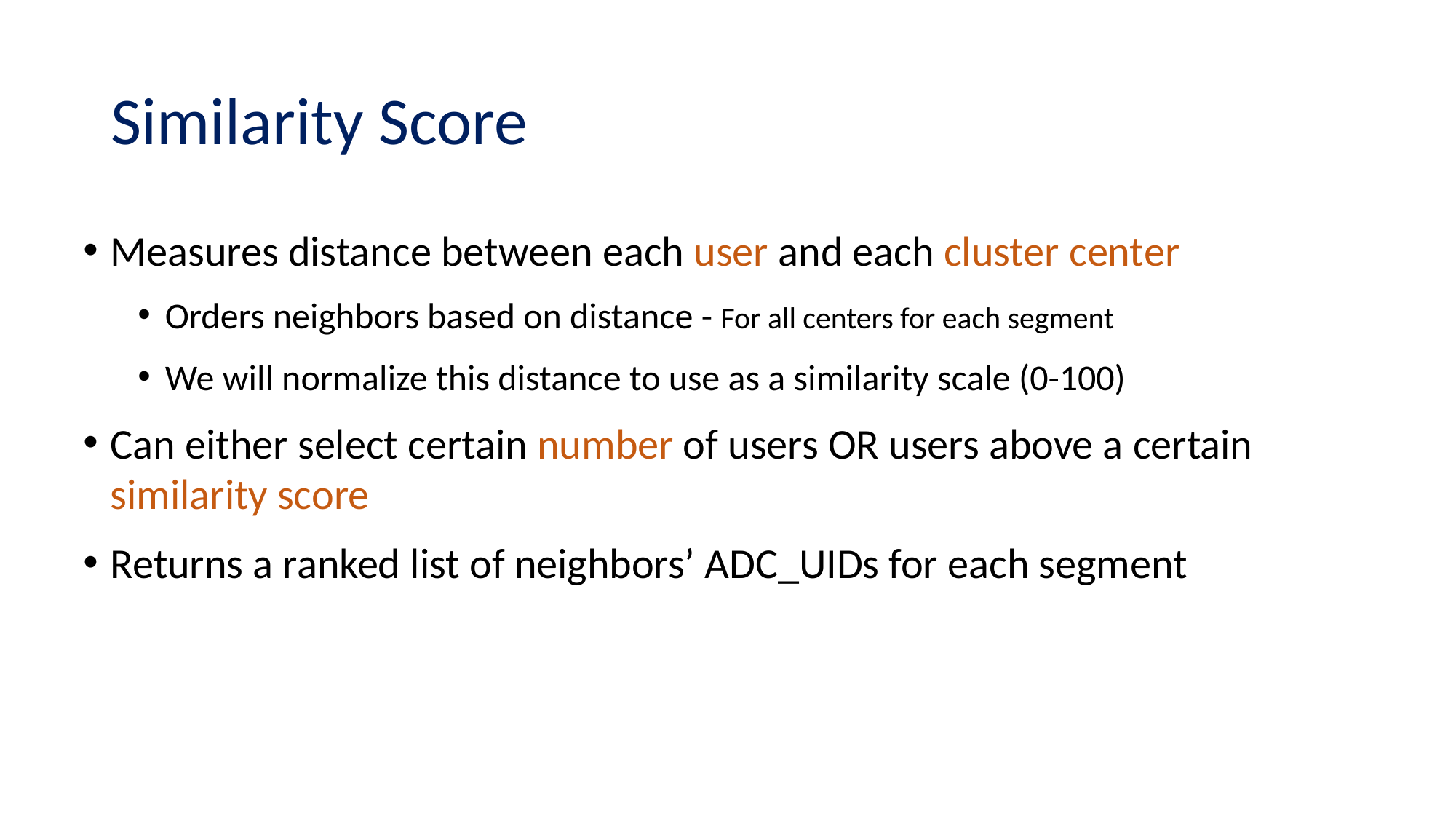

# Similarity Score
Measures distance between each user and each cluster center
Orders neighbors based on distance - For all centers for each segment
We will normalize this distance to use as a similarity scale (0-100)
Can either select certain number of users OR users above a certain   similarity score
Returns a ranked list of neighbors’ ADC_UIDs for each segment